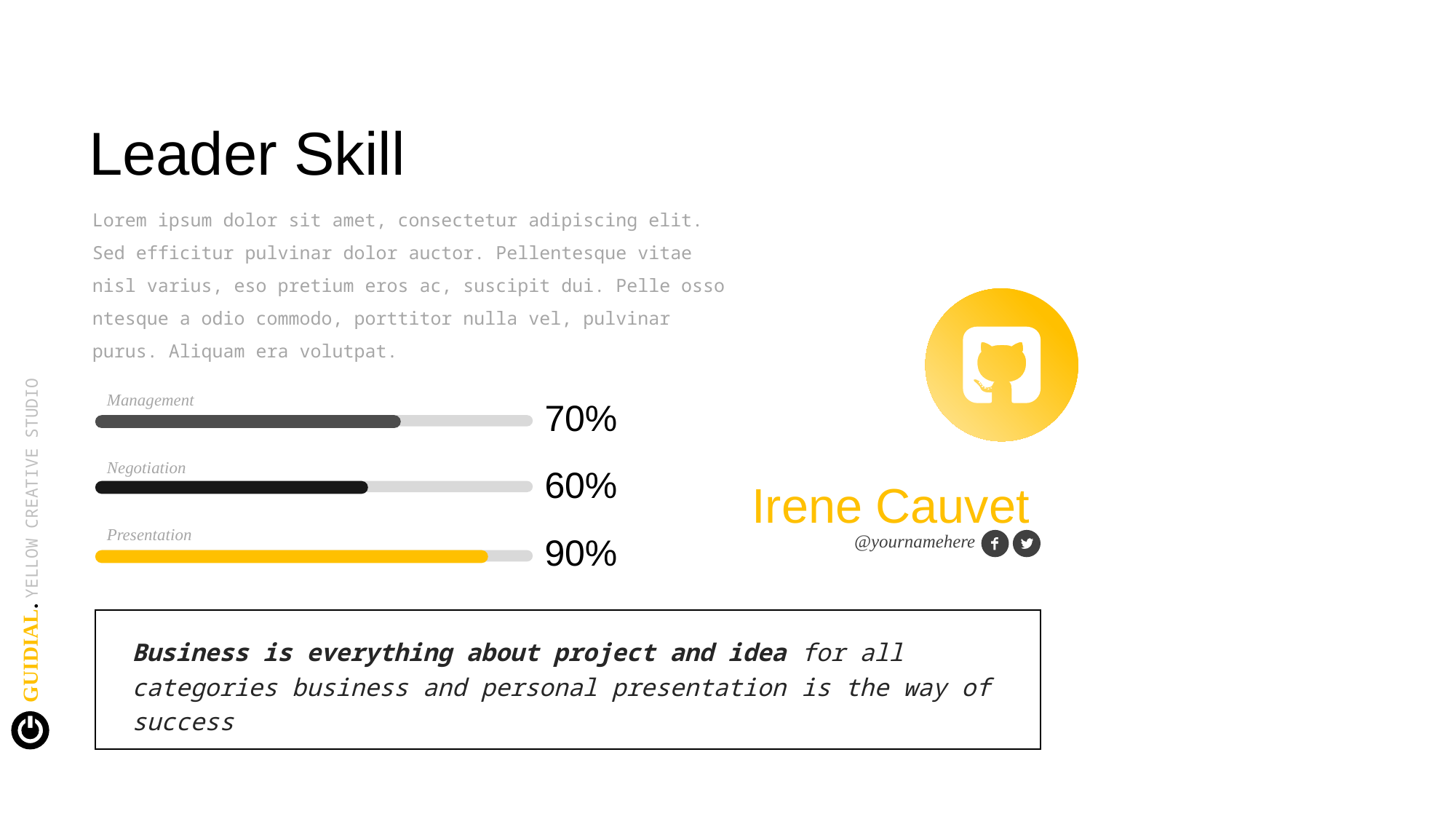

Leader Skill
Lorem ipsum dolor sit amet, consectetur adipiscing elit. Sed efficitur pulvinar dolor auctor. Pellentesque vitae nisl varius, eso pretium eros ac, suscipit dui. Pelle osso  ntesque a odio commodo, porttitor nulla vel, pulvinar purus. Aliquam era volutpat.

Management

70%

Negotiation
60%

Presentation
90%

Irene Cauvet
GUIDIAL. YELLOW CREATIVE STUDIO

@yournamehere

Business is everything about project and idea for all categories business and personal presentation is the way of success